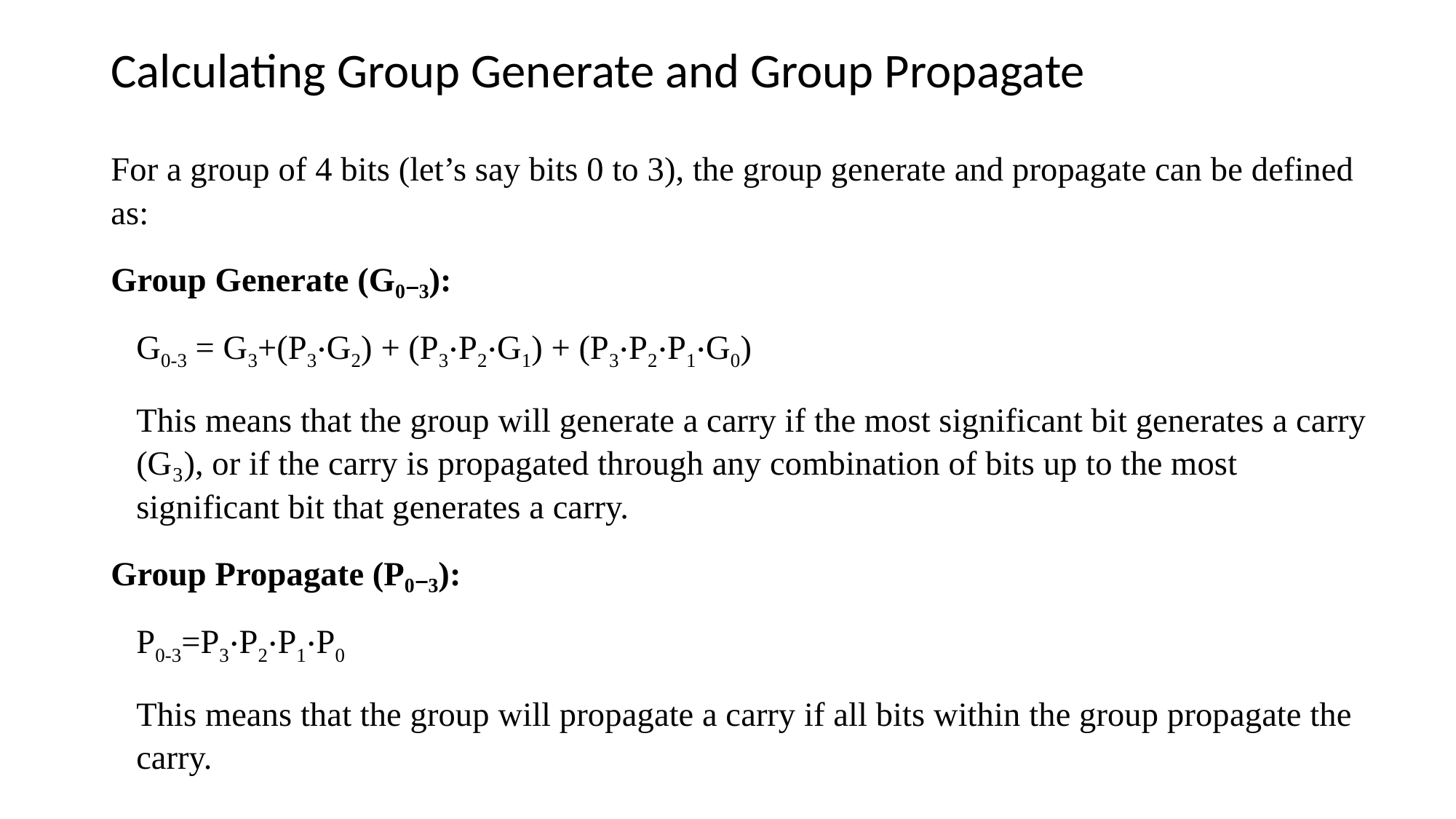

# Calculating Group Generate and Group Propagate
For a group of 4 bits (let’s say bits 0 to 3), the group generate and propagate can be defined as:
Group Generate (G₀₋₃):
G0-3 = G3+(P3⋅G2) + (P3⋅P2⋅G1) + (P3⋅P2⋅P1⋅G0)
This means that the group will generate a carry if the most significant bit generates a carry (G₃), or if the carry is propagated through any combination of bits up to the most significant bit that generates a carry.
Group Propagate (P₀₋₃):
P0-3=P3⋅P2⋅P1⋅P0​
This means that the group will propagate a carry if all bits within the group propagate the carry.